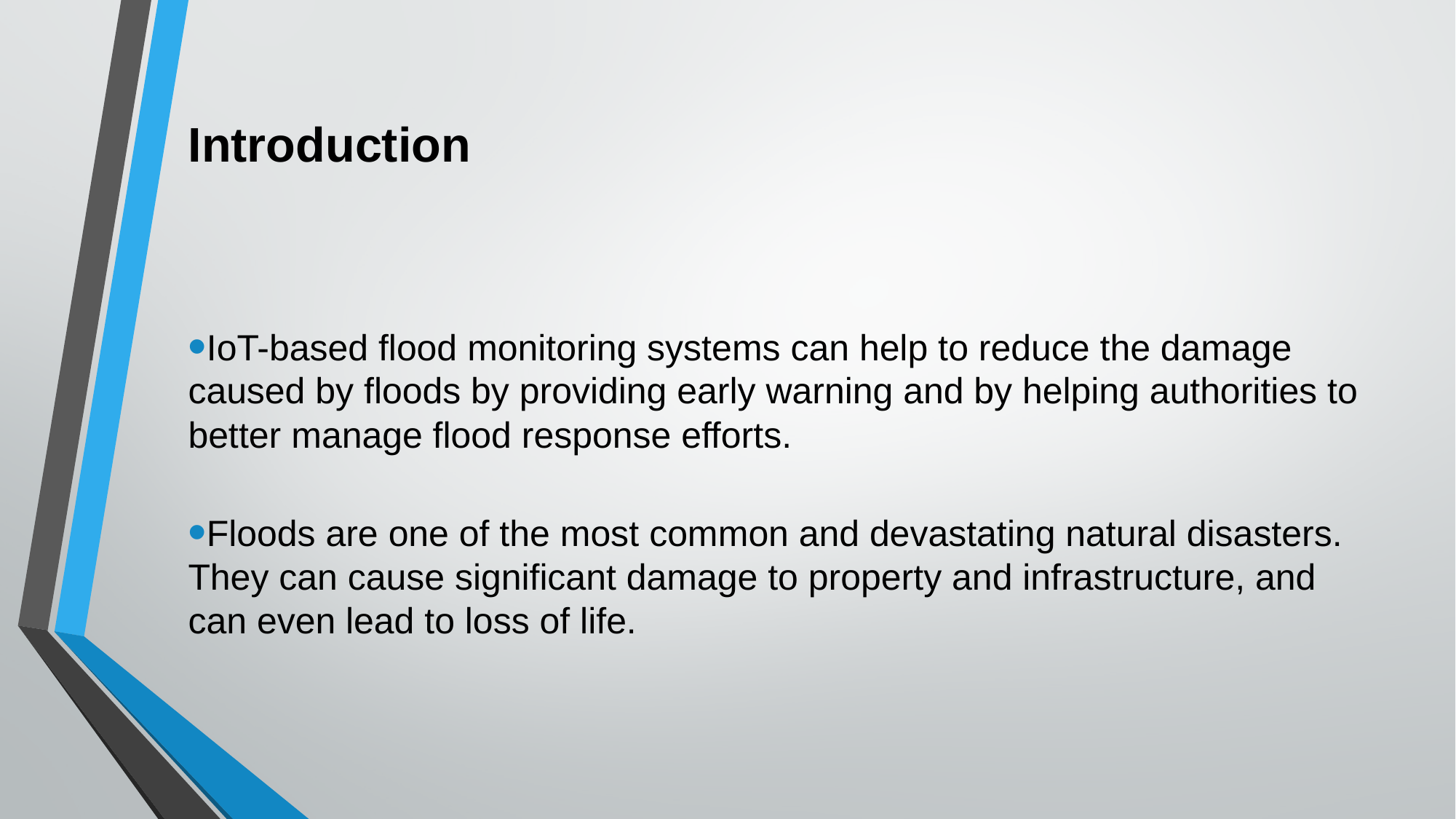

# Introduction

IoT-based flood monitoring systems can help to reduce the damage caused by floods by providing early warning and by helping authorities to better manage flood response efforts.
Floods are one of the most common and devastating natural disasters. They can cause significant damage to property and infrastructure, and can even lead to loss of life.